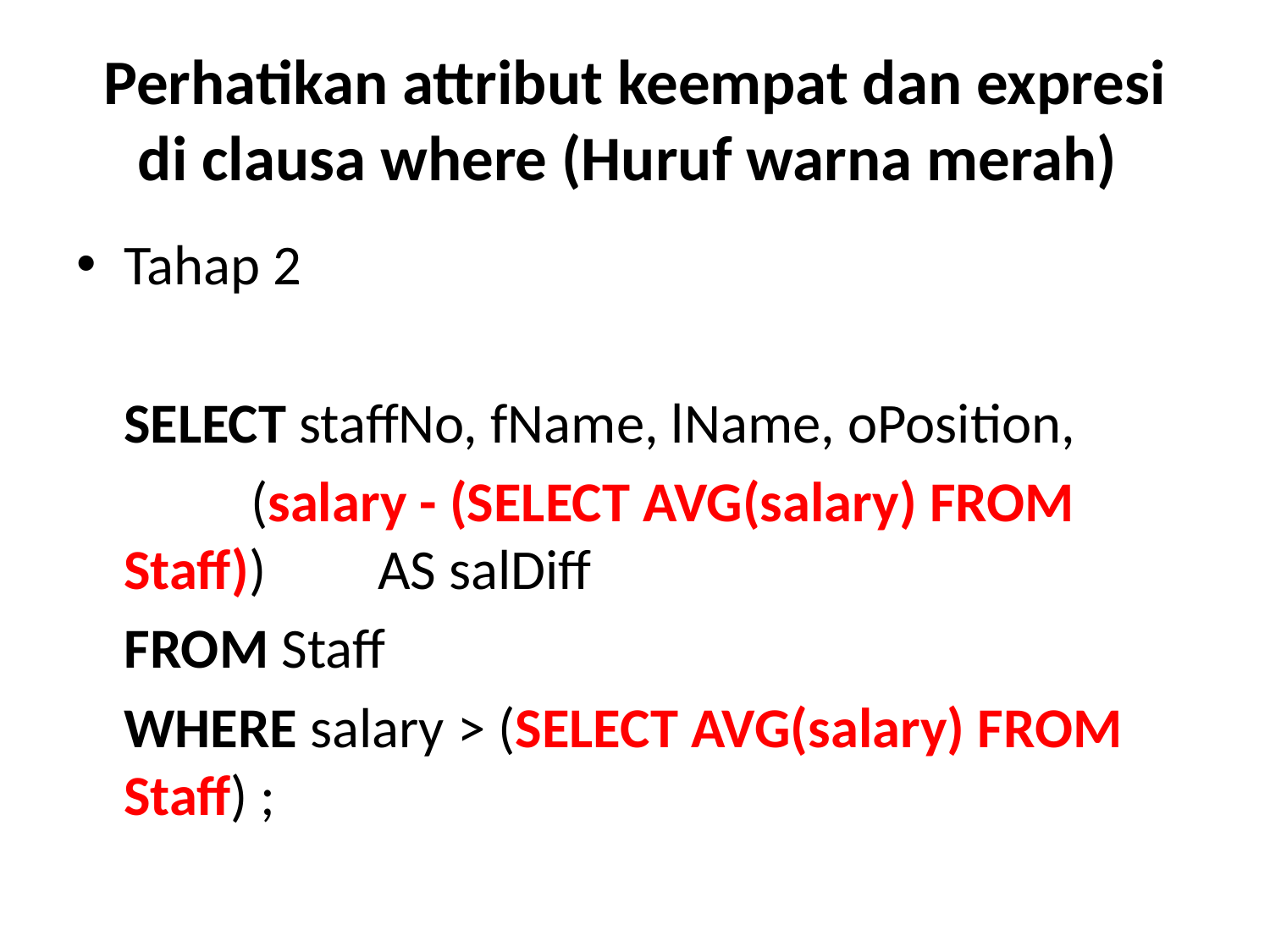

# Perhatikan attribut keempat dan expresi di clausa where (Huruf warna merah)
Tahap 2

	SELECT staffNo, fName, lName, oPosition,
    	(salary - (SELECT AVG(salary) FROM Staff)) 	AS salDiff
	FROM Staff
	WHERE salary > (SELECT AVG(salary) FROM Staff) ;